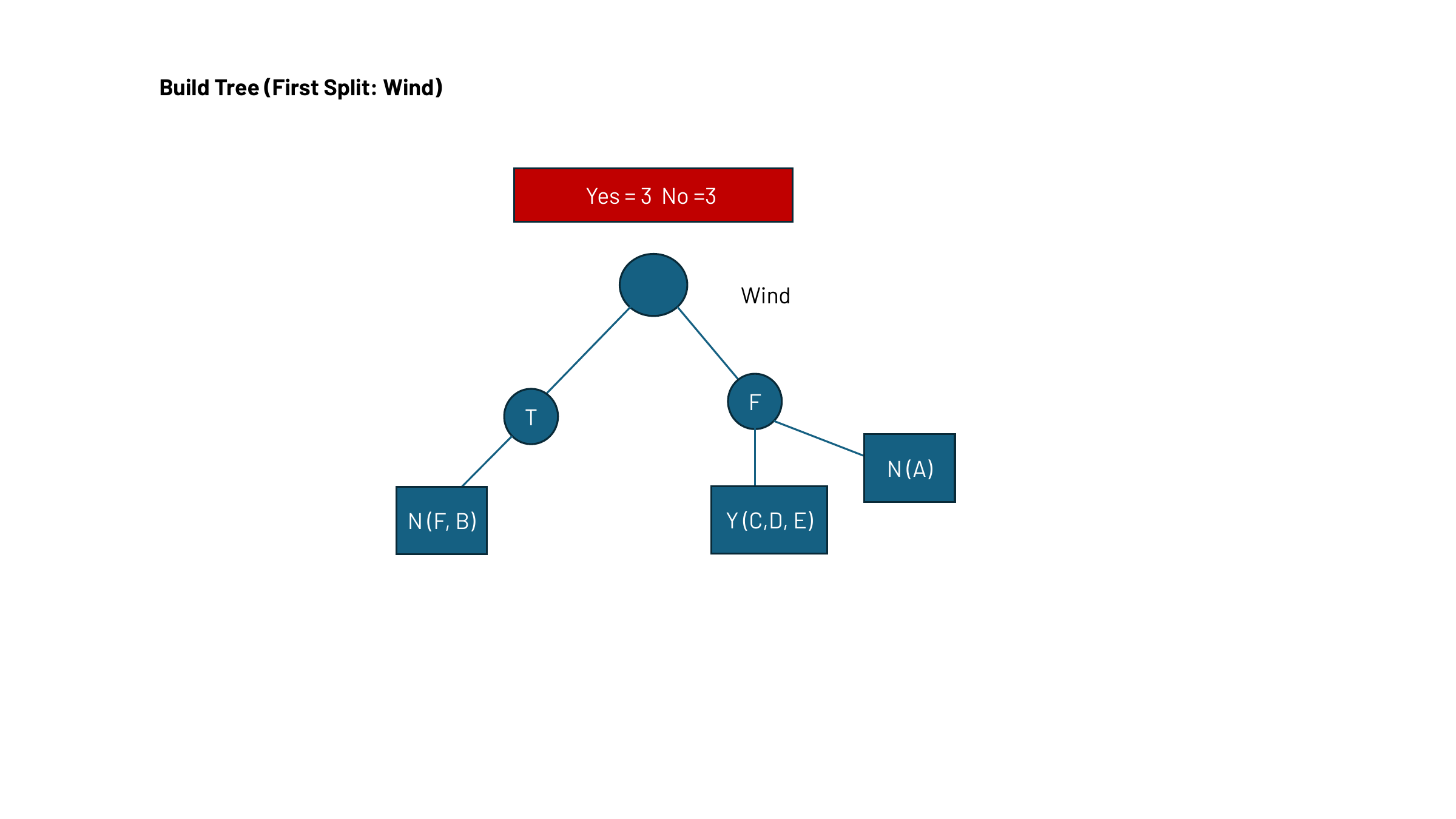

Build Tree (First Split: Wind)
Yes = 3  No =3

Wind
F
T
N (A)
Y (C,D, E)
N (F, B)